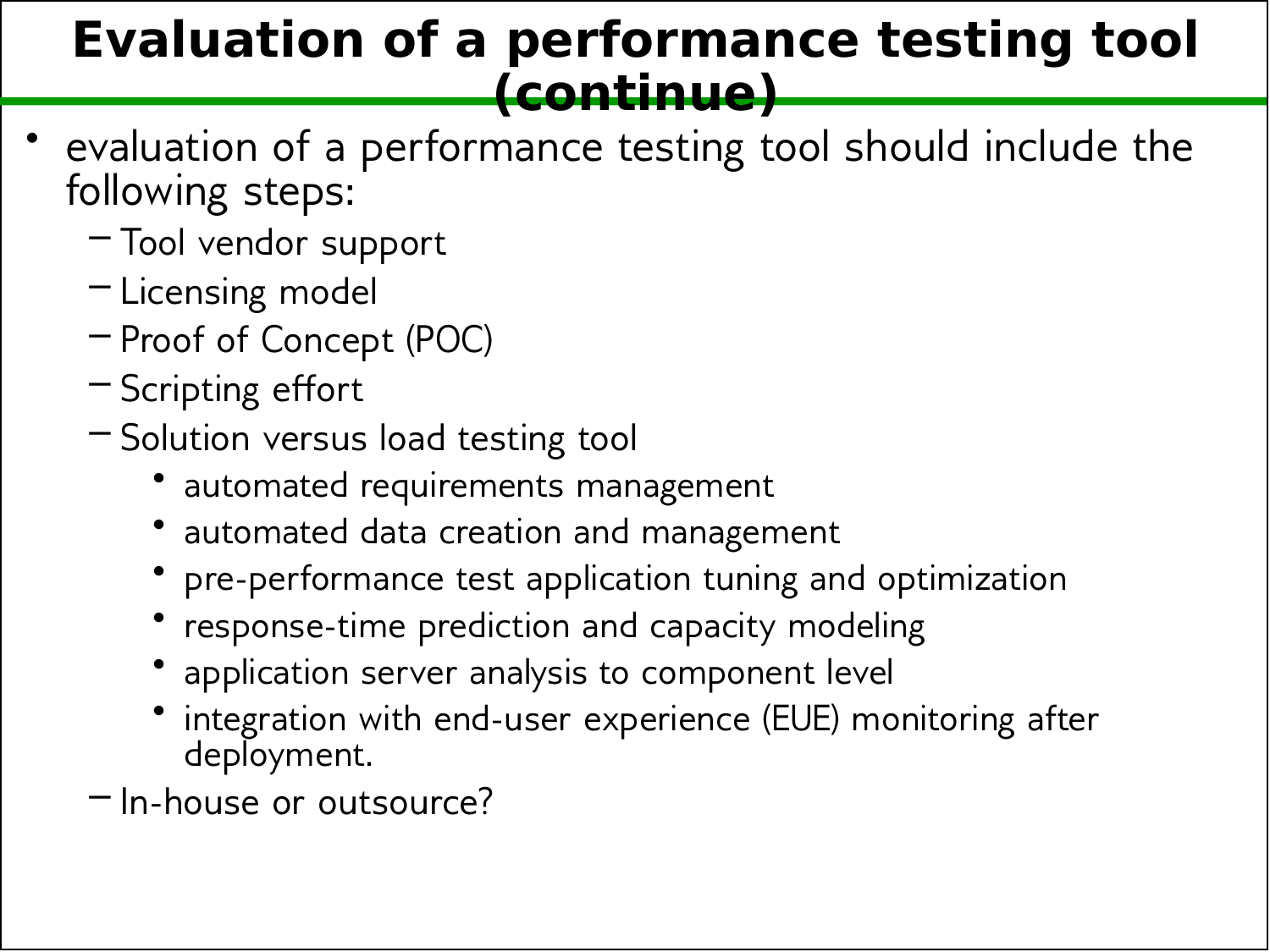

evaluation of a performance testing tool should include the following steps:
Tool vendor support
Licensing model
Proof of Concept (POC)
Scripting effort
Solution versus load testing tool
automated requirements management
automated data creation and management
pre-performance test application tuning and optimization
response-time prediction and capacity modeling
application server analysis to component level
integration with end-user experience (EUE) monitoring after deployment.
In-house or outsource?

Evaluation of a performance testing tool (continue)